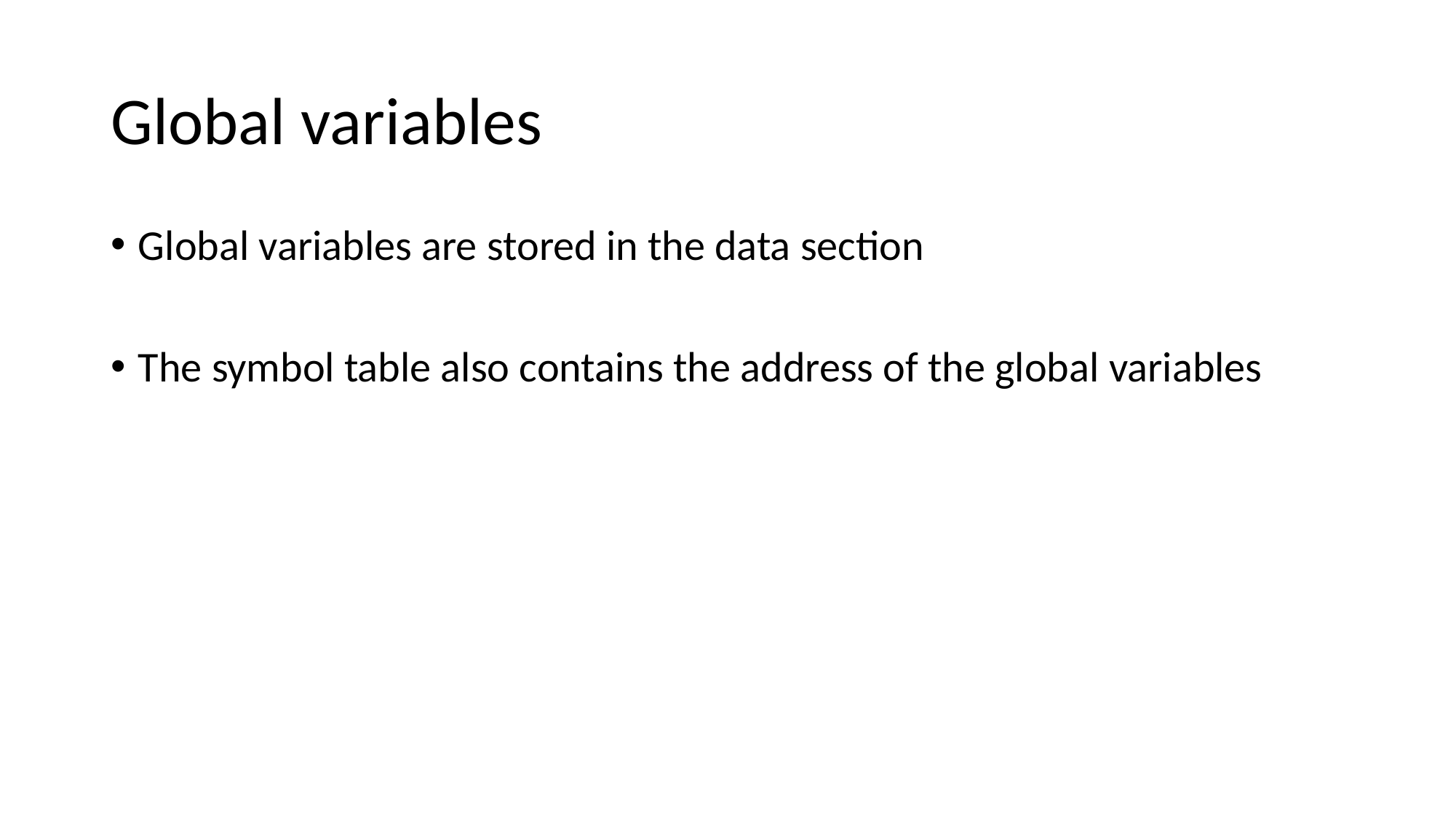

# Global variables
Global variables are stored in the data section

The symbol table also contains the address of the global variables